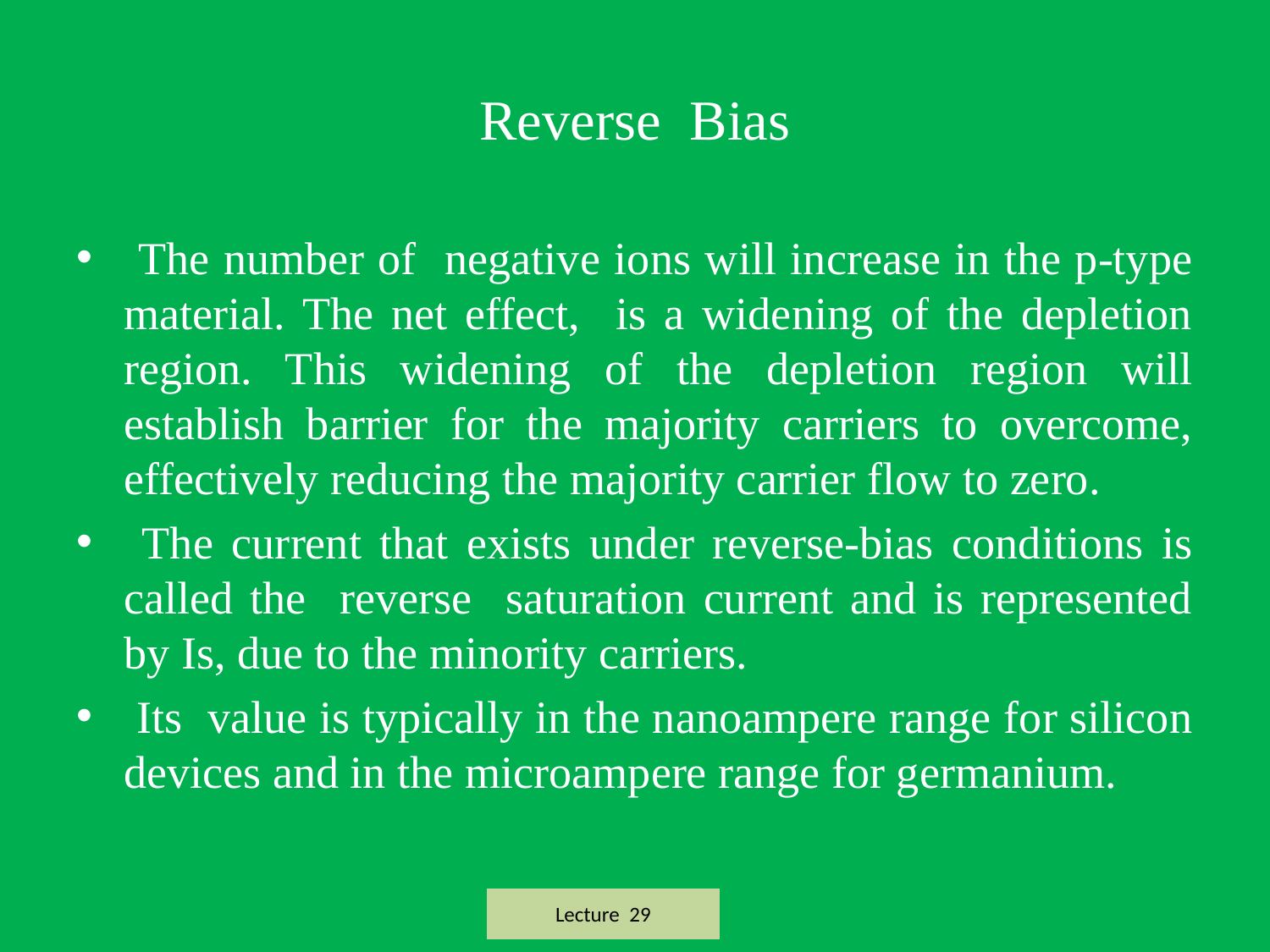

# Reverse  Bias
 The number of  negative ions will increase in the p-type material. The net effect,  is a widening of the depletion region. This widening of the depletion region will establish barrier for the majority carriers to overcome, effectively reducing the majority carrier flow to zero.
 The current that exists under reverse-bias conditions is called the  reverse  saturation current and is represented by Is, due to the minority carriers.
 Its  value is typically in the nanoampere range for silicon devices and in the microampere range for germanium.
16
Lecture  29